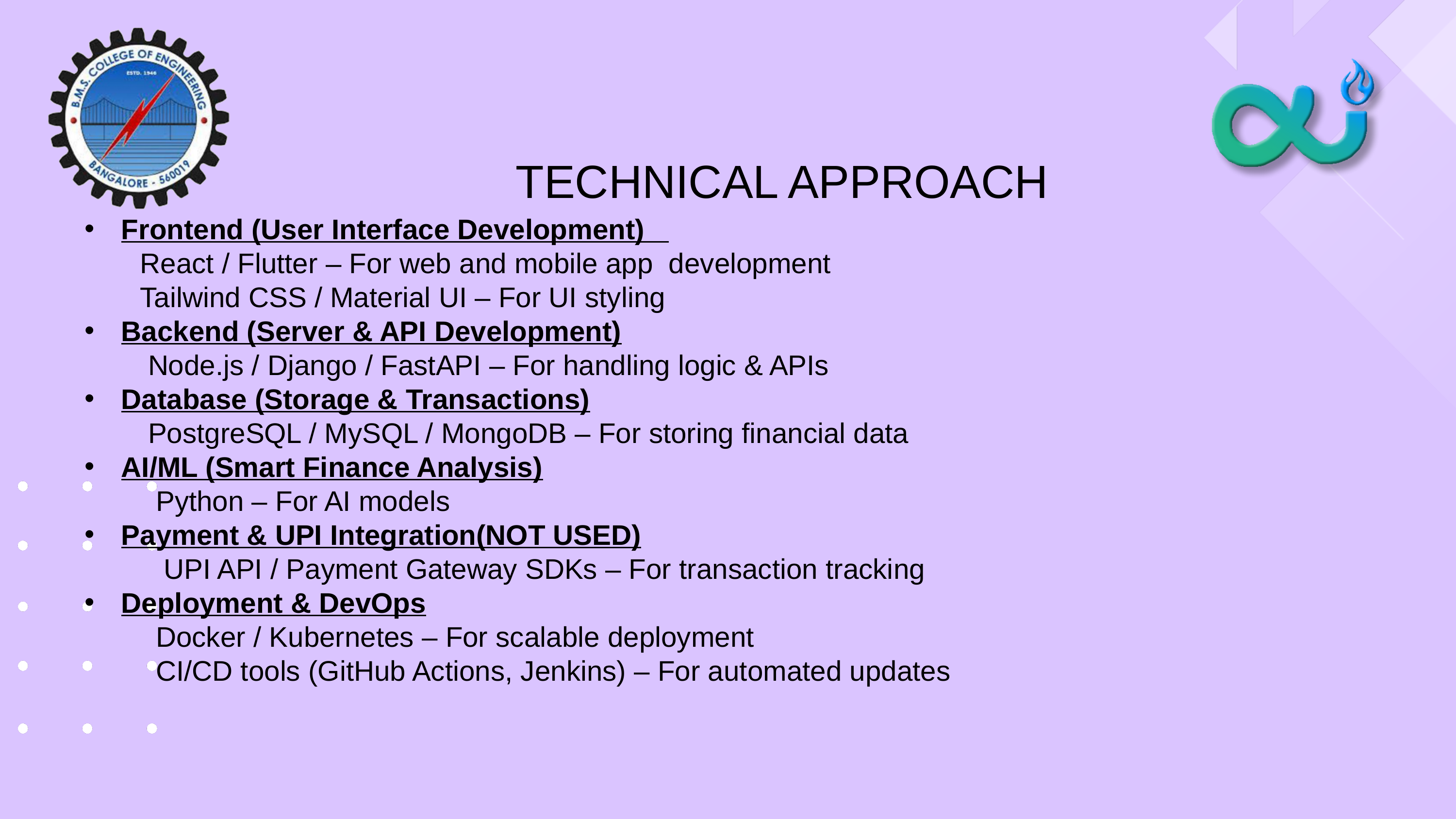

TECHNICAL APPROACH
Frontend (User Interface Development)
       React / Flutter – For web and mobile app  development
       Tailwind CSS / Material UI – For UI styling
Backend (Server & API Development)
        Node.js / Django / FastAPI – For handling logic & APIs
Database (Storage & Transactions)
        PostgreSQL / MySQL / MongoDB – For storing financial data
AI/ML (Smart Finance Analysis)
         Python – For AI models
Payment & UPI Integration(NOT USED)
          UPI API / Payment Gateway SDKs – For transaction tracking
Deployment & DevOps
         Docker / Kubernetes – For scalable deployment
         CI/CD tools (GitHub Actions, Jenkins) – For automated updates